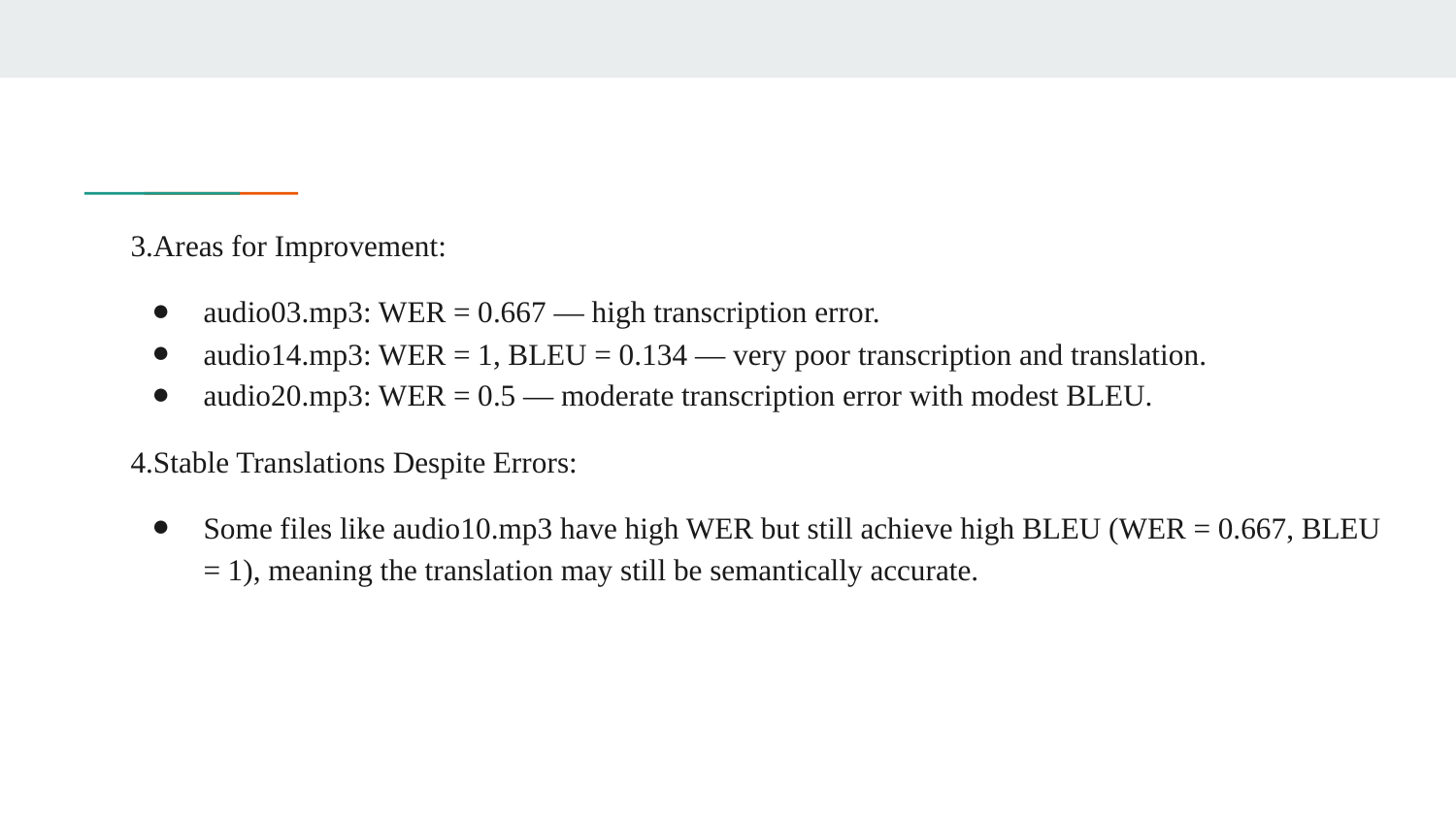

3.Areas for Improvement:
audio03.mp3: WER = 0.667 — high transcription error.
audio14.mp3: WER = 1, BLEU = 0.134 — very poor transcription and translation.
audio20.mp3: WER = 0.5 — moderate transcription error with modest BLEU.
4.Stable Translations Despite Errors:
Some files like audio10.mp3 have high WER but still achieve high BLEU (WER = 0.667, BLEU = 1), meaning the translation may still be semantically accurate.